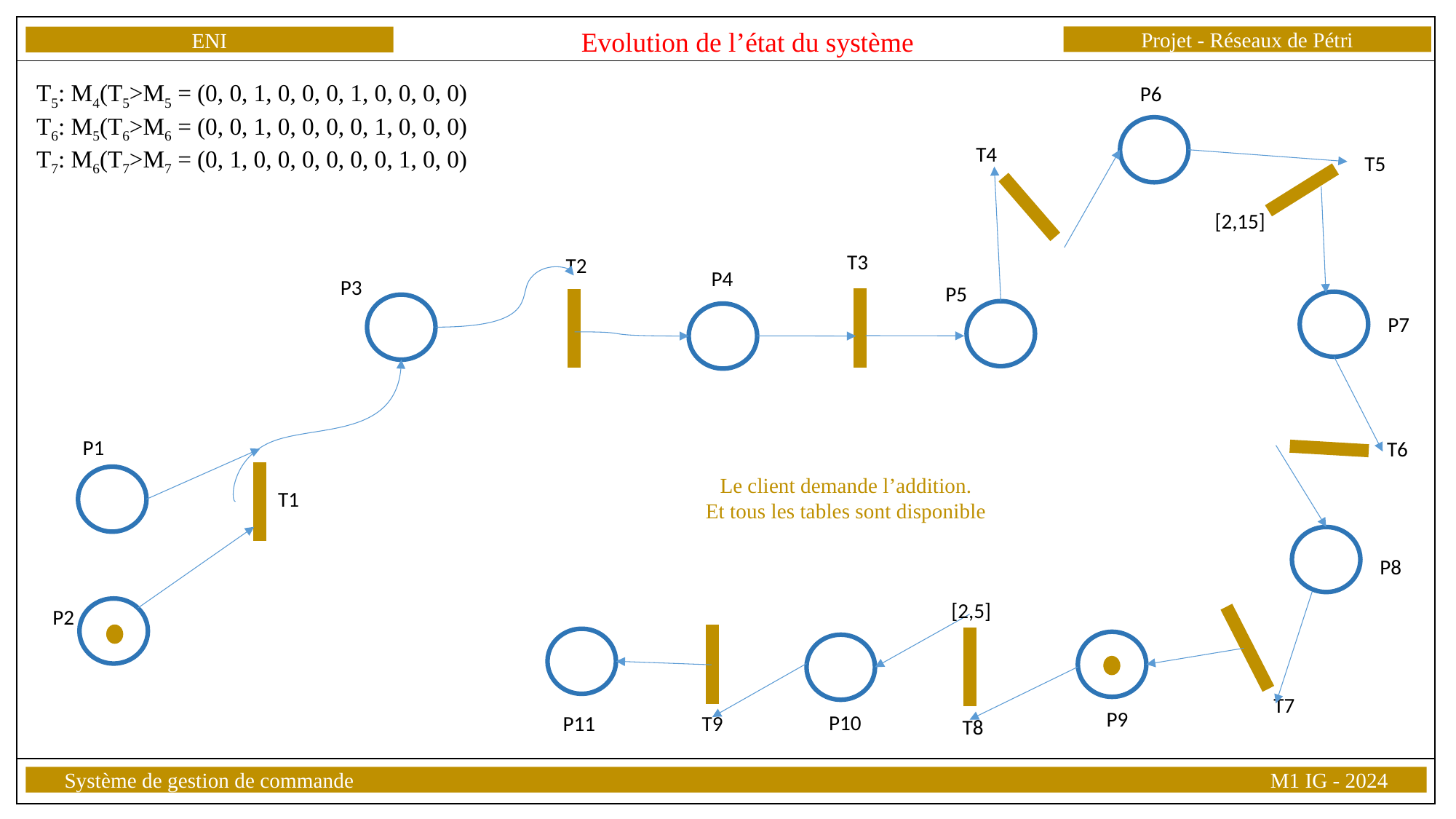

Projet - Réseaux de Pétri
ENI
Système de gestion de commande									 M1 IG - 2024
Evolution de l’état du système
T5: M4(T5>M5 = (0, 0, 1, 0, 0, 0, 1, 0, 0, 0, 0)
T6: M5(T6>M6 = (0, 0, 1, 0, 0, 0, 0, 1, 0, 0, 0)
T7: M6(T7>M7 = (0, 1, 0, 0, 0, 0, 0, 0, 1, 0, 0)
P6

T4
T5

[2,15]
T3
T2
P4
P3
P5

P7

P1
T6
Le client demande l’addition.
Et tous les tables sont disponible

T1

P8
[2,5]
P2

T7
P9
P10
T9
P11
T8